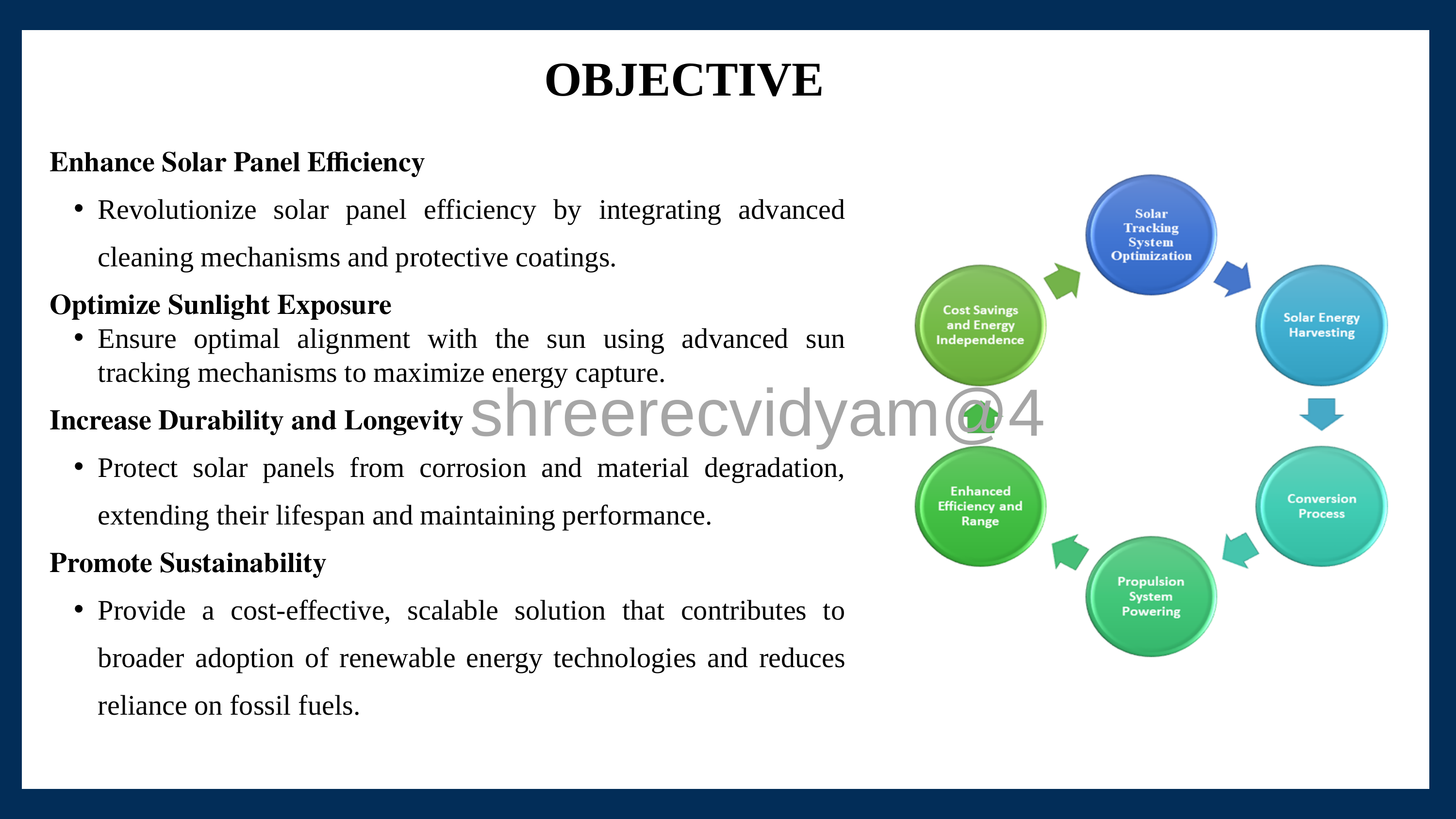

OBJECTIVE

Enhance Solar Panel Efficiency
Revolutionize solar panel efficiency by integrating advanced cleaning mechanisms and protective coatings.
Optimize Sunlight Exposure
Ensure optimal alignment with the sun using advanced sun tracking mechanisms to maximize energy capture.
Increase Durability and Longevity
Protect solar panels from corrosion and material degradation, extending their lifespan and maintaining performance.
Promote Sustainability
Provide a cost-effective, scalable solution that contributes to broader adoption of renewable energy technologies and reduces reliance on fossil fuels.

shreerecvidyam@4